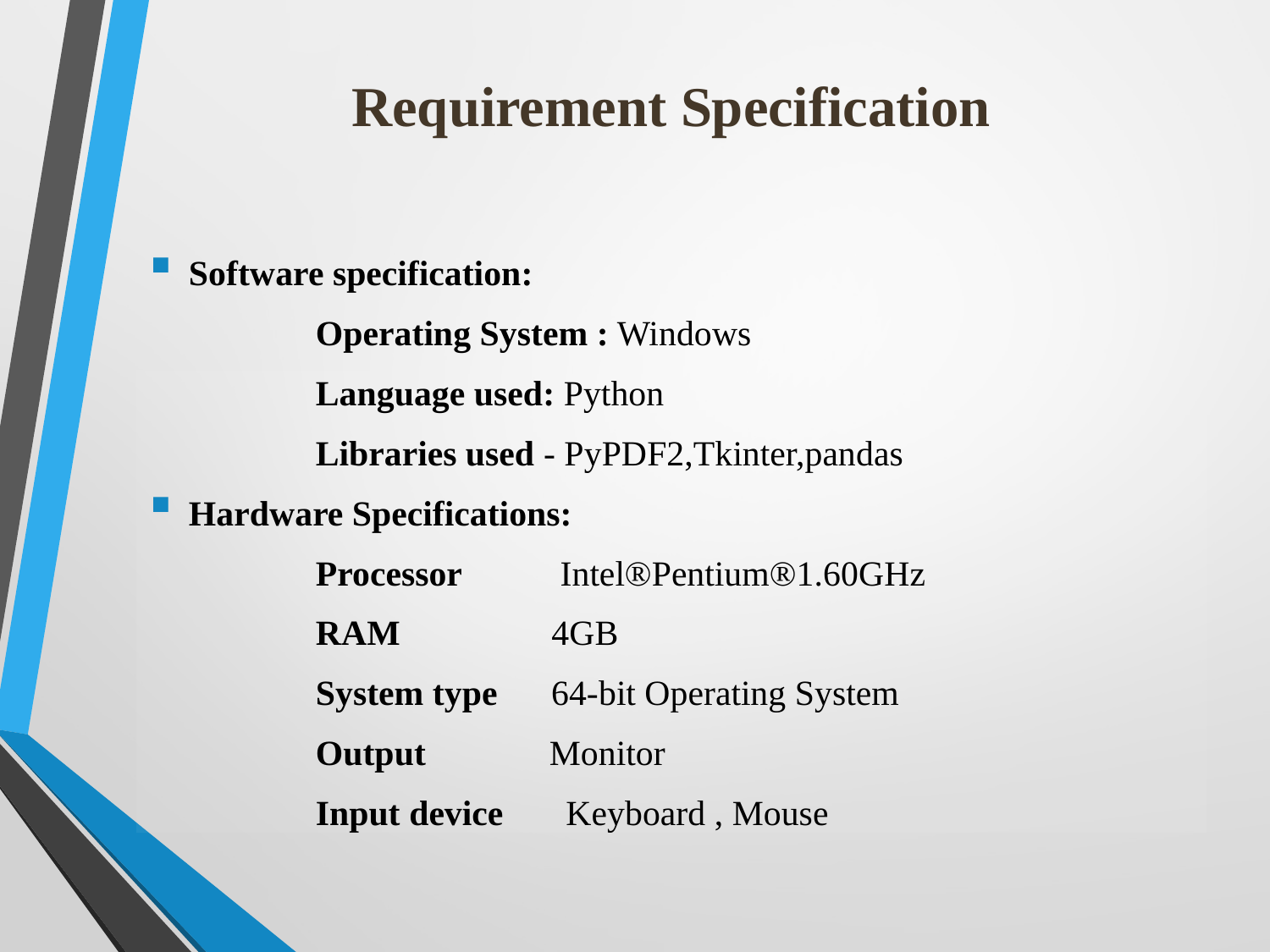

# Requirement Specification
Software specification:
		Operating System : Windows
		Language used: Python
		Libraries used - PyPDF2,Tkinter,pandas
Hardware Specifications:
		Processor           Intel®Pentium®1.60GHz
		RAM                 4GB
 		System type      64-bit Operating System
		Output 	            Monitor
		Input device       Keyboard , Mouse